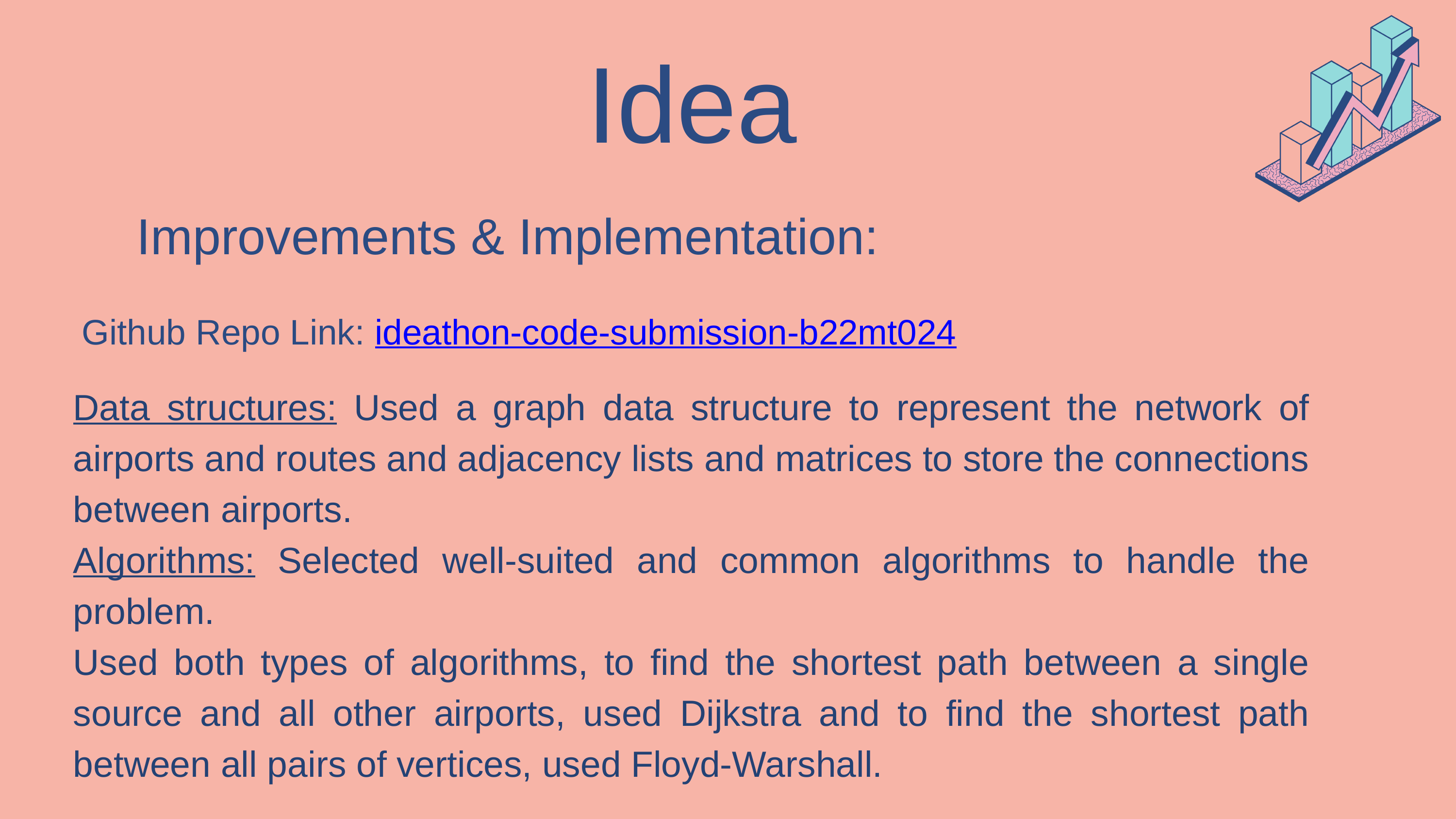

Idea
Improvements & Implementation:
Github Repo Link: ideathon-code-submission-b22mt024
| Data structures: Used a graph data structure to represent the network of airports and routes and adjacency lists and matrices to store the connections between airports. Algorithms: Selected well-suited and common algorithms to handle the problem. Used both types of algorithms, to find the shortest path between a single source and all other airports, used Dijkstra and to find the shortest path between all pairs of vertices, used Floyd-Warshall. |
| --- |